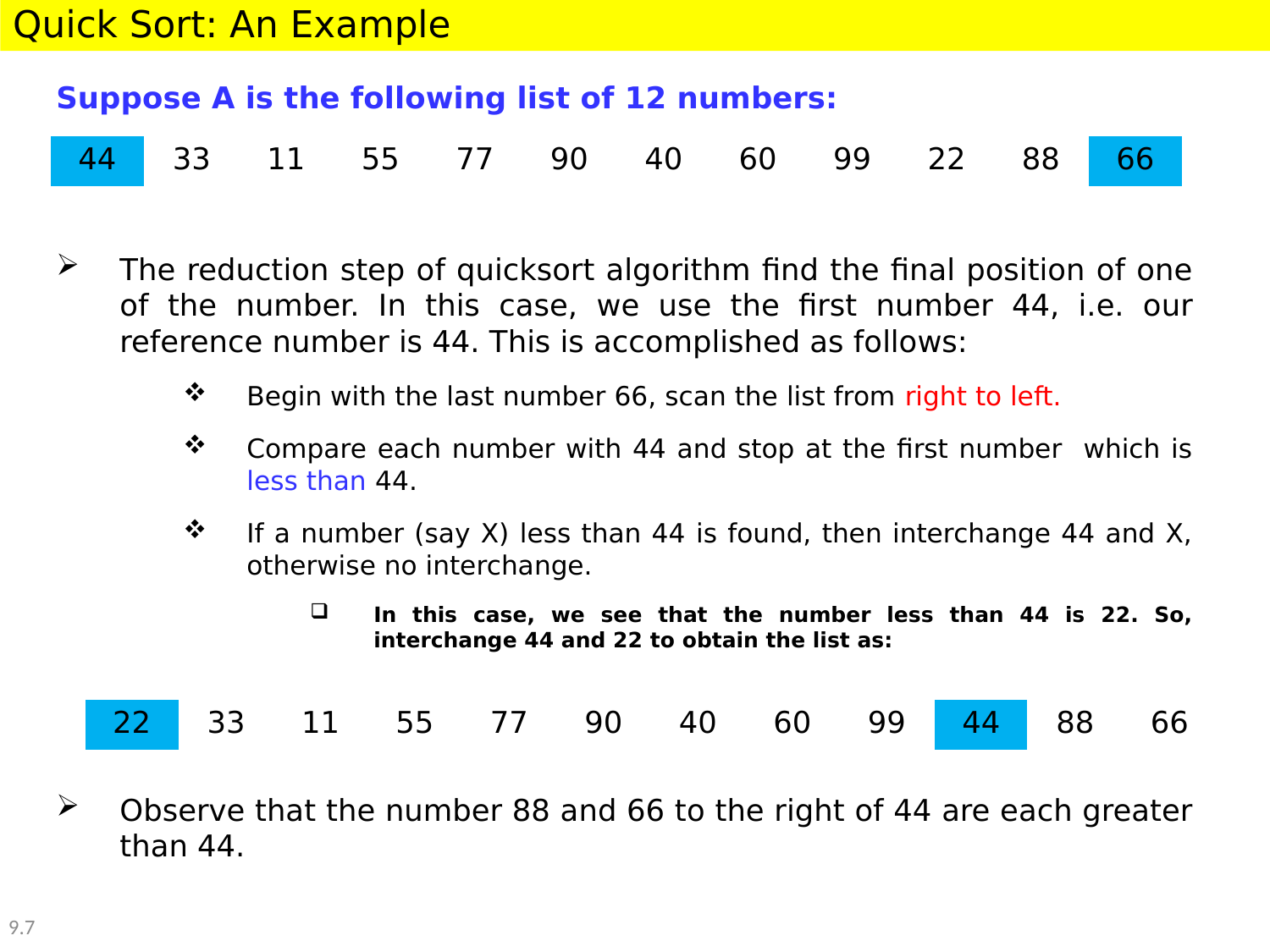

Quick Sort: An Example
Suppose A is the following list of 12 numbers:

The reduction step of quicksort algorithm find the final position of one of the number. In this case, we use the first number 44, i.e. our reference number is 44. This is accomplished as follows:
Begin with the last number 66, scan the list from right to left.
Compare each number with 44 and stop at the first number  which is less than 44.
If a number (say X) less than 44 is found, then interchange 44 and X, otherwise no interchange.
In this case, we see that the number less than 44 is 22. So, interchange 44 and 22 to obtain the list as:

Observe that the number 88 and 66 to the right of 44 are each greater than 44.
| 44 | 33 | 11 | 55 | 77 | 90 | 40 | 60 | 99 | 22 | 88 | 66 |
| --- | --- | --- | --- | --- | --- | --- | --- | --- | --- | --- | --- |
| 22 | 33 | 11 | 55 | 77 | 90 | 40 | 60 | 99 | 44 | 88 | 66 |
| --- | --- | --- | --- | --- | --- | --- | --- | --- | --- | --- | --- |
9.7